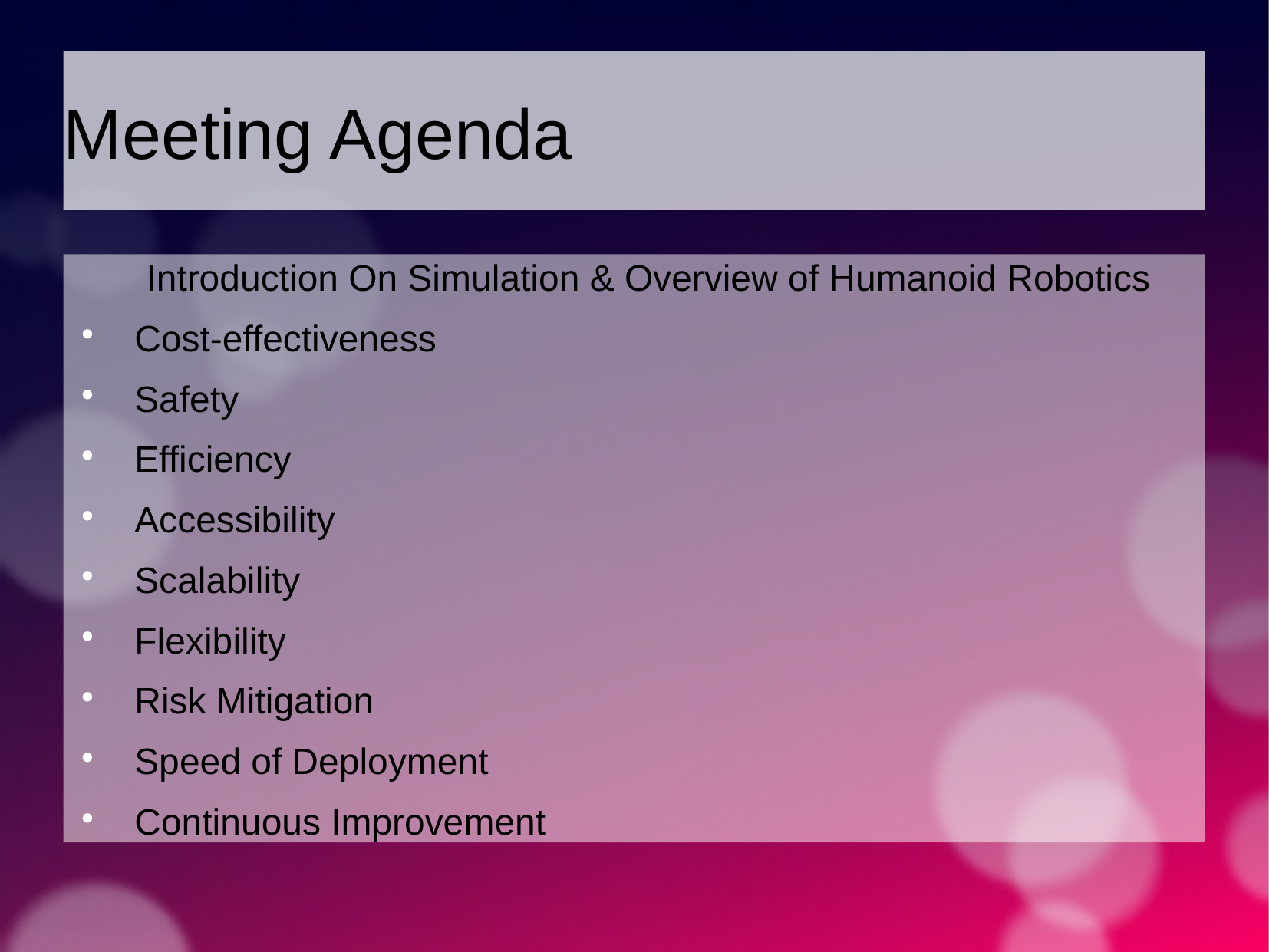

Meeting Agenda
	Introduction On Simulation & Overview of Humanoid Robotics
Cost-effectiveness
Safety
Efficiency
Accessibility
Scalability
Flexibility
Risk Mitigation
Speed of Deployment
Continuous Improvement